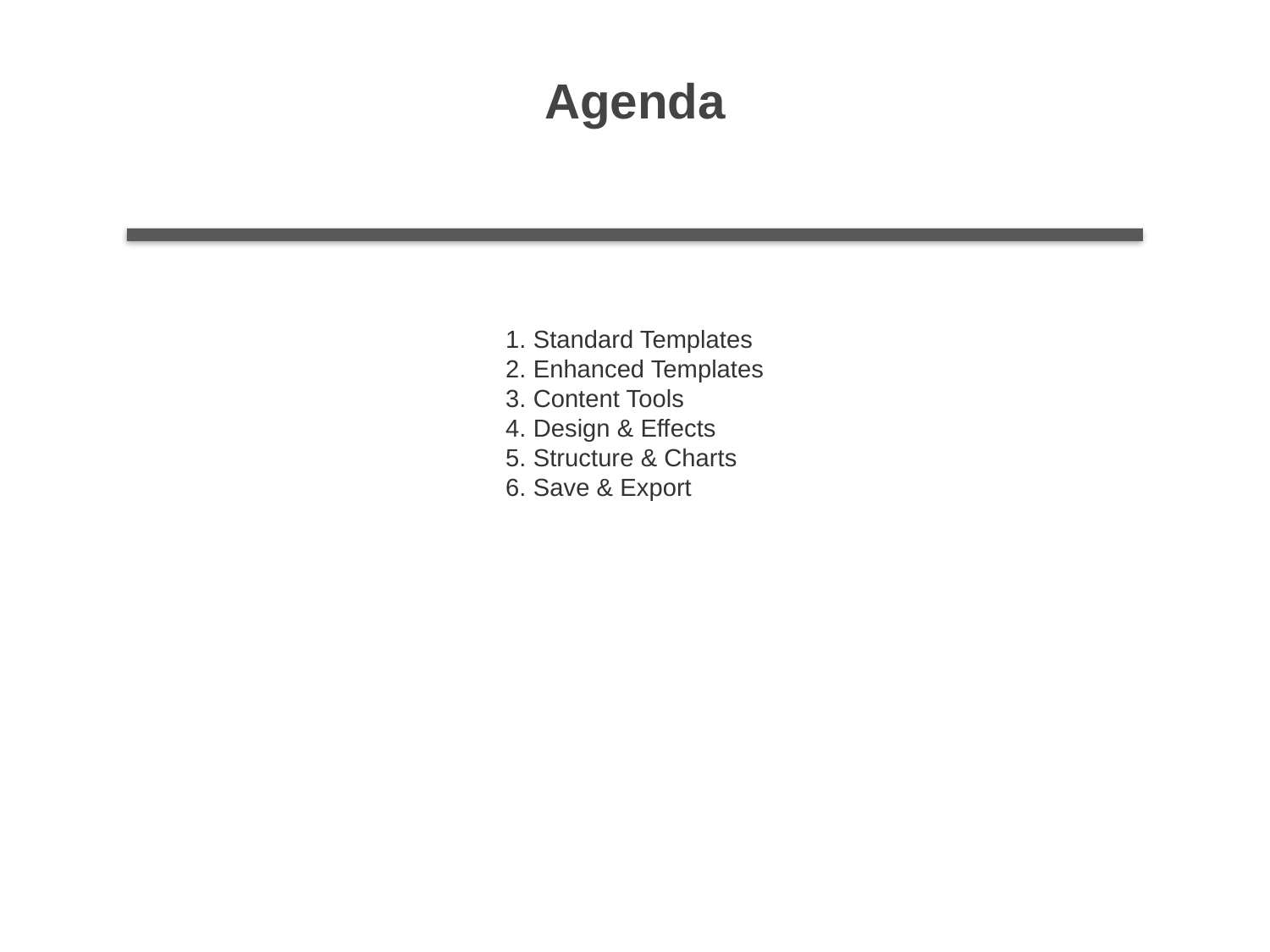

#
Agenda

1. Standard Templates
2. Enhanced Templates
3. Content Tools
4. Design & Effects
5. Structure & Charts
6. Save & Export